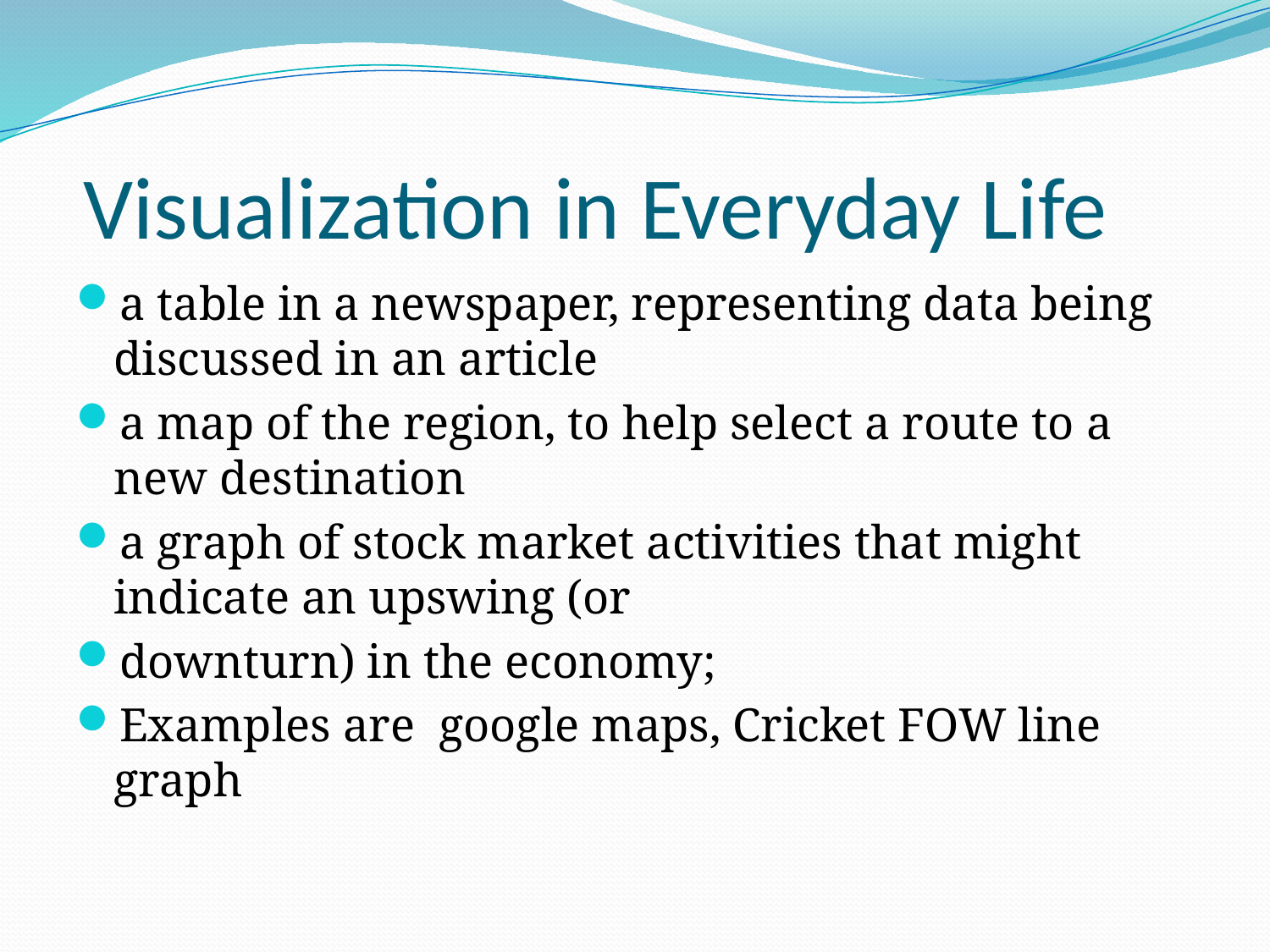

# Visualization in Everyday Life
a table in a newspaper, representing data being discussed in an article
a map of the region, to help select a route to a new destination
a graph of stock market activities that might indicate an upswing (or
downturn) in the economy;
Examples are  google maps, Cricket FOW line graph